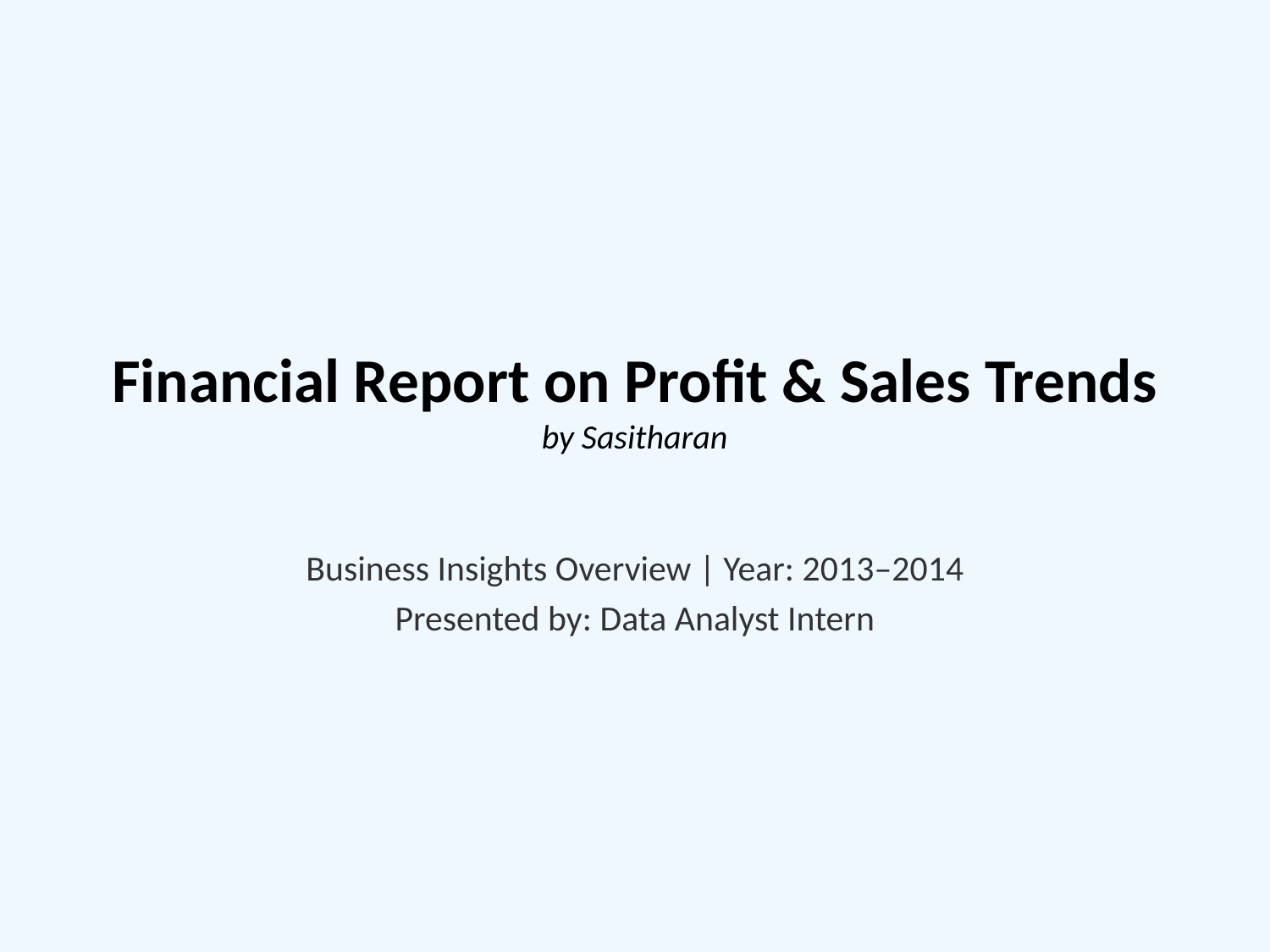

# Financial Report on Profit & Sales Trends
by Sasitharan
Business Insights Overview | Year: 2013–2014
Presented by: Data Analyst Intern